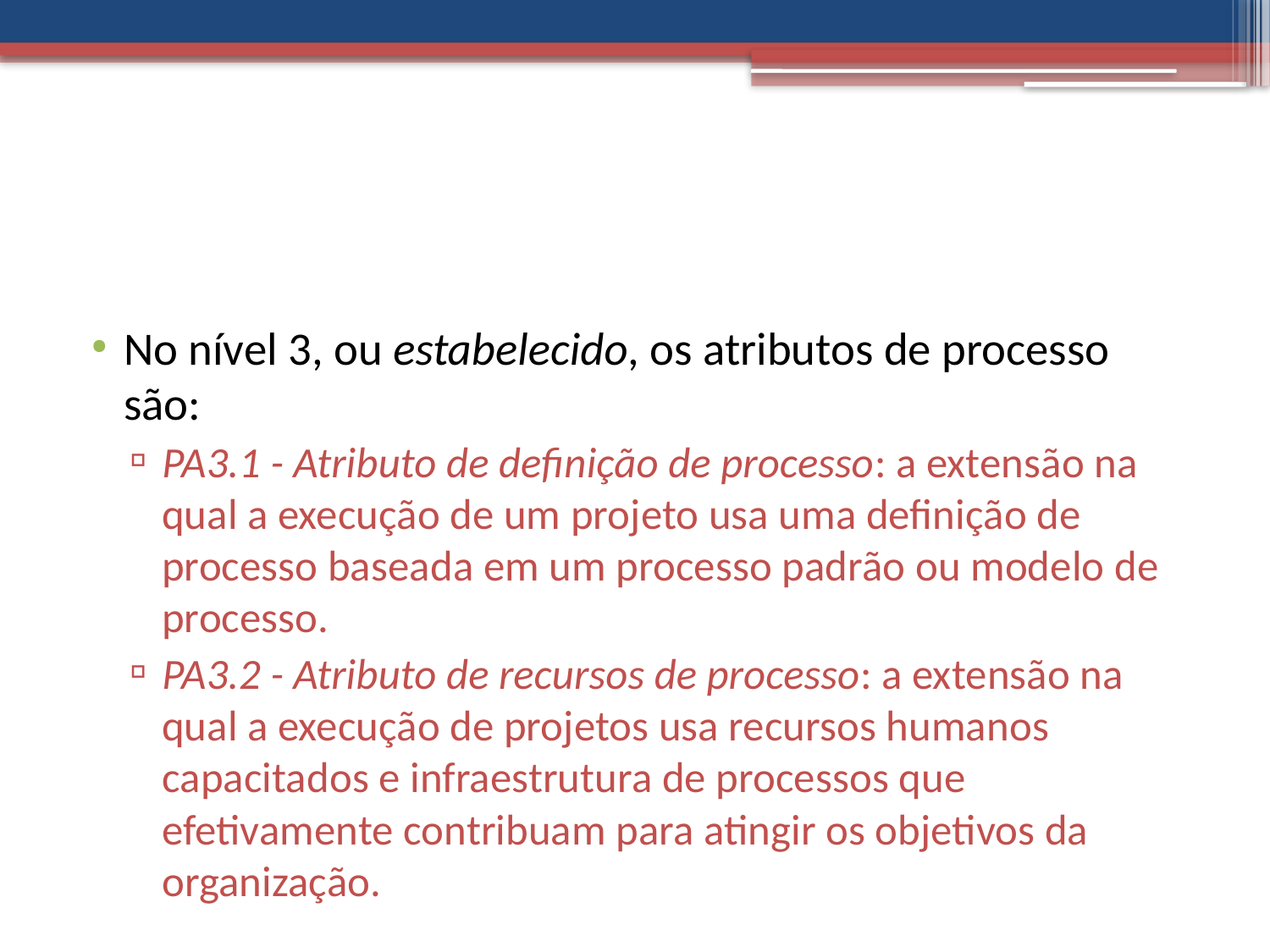

#
No nível 3, ou estabelecido, os atributos de processo são:
PA3.1 - Atributo de definição de processo: a extensão na qual a execução de um projeto usa uma definição de processo baseada em um processo padrão ou modelo de processo.
PA3.2 - Atributo de recursos de processo: a extensão na qual a execução de projetos usa recursos humanos capacitados e infraestrutura de processos que efetivamente contribuam para atingir os objetivos da organização.